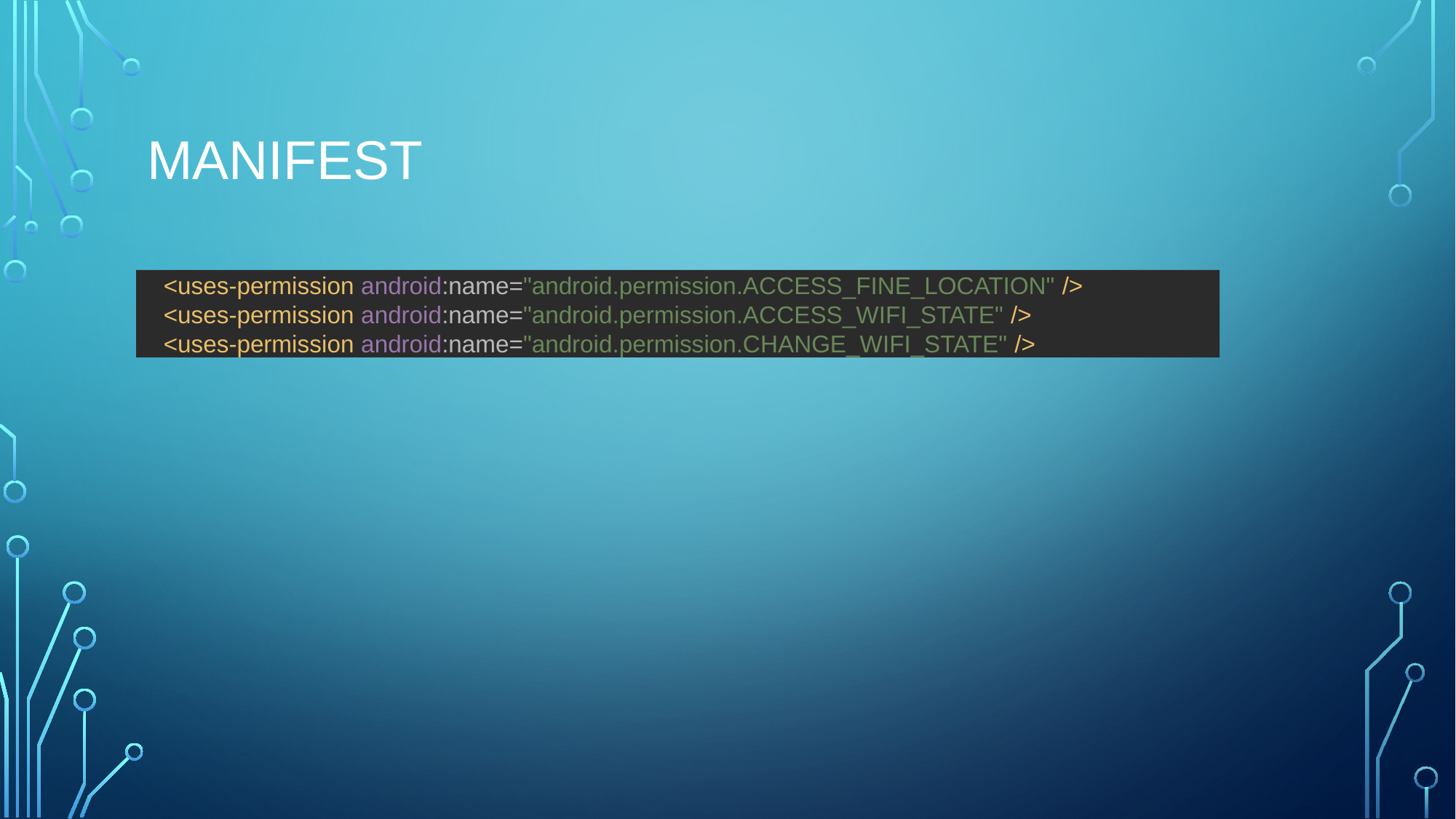

# Manifest

<uses-permission android:name="android.permission.ACCESS_FINE_LOCATION" />
<uses-permission android:name="android.permission.ACCESS_WIFI_STATE" />
<uses-permission android:name="android.permission.CHANGE_WIFI_STATE" />